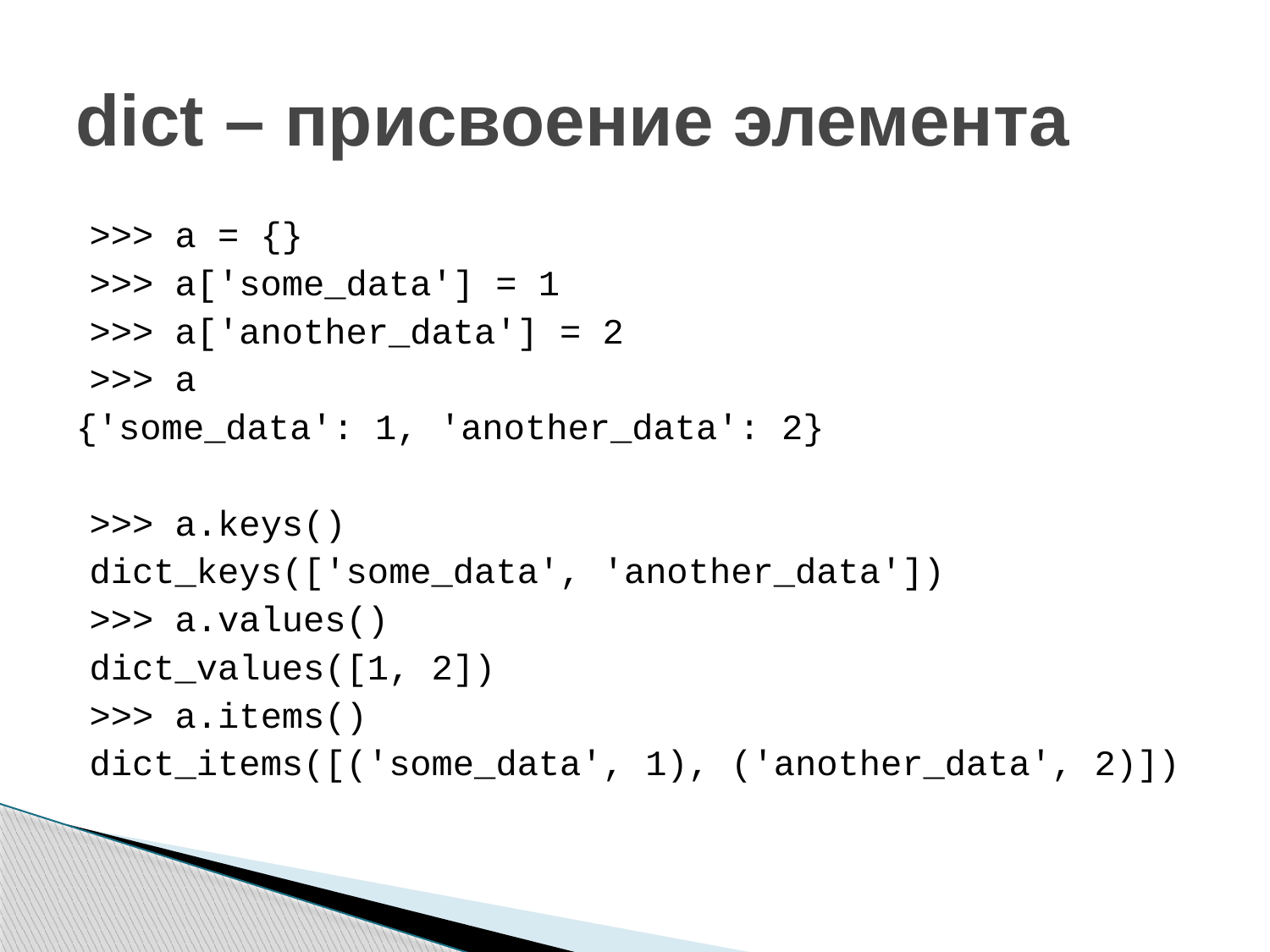

# dict – присвоение элемента
>>> a = {}
>>> a['some_data'] = 1
>>> a['another_data'] = 2
>>> a
{'some_data': 1, 'another_data': 2}

>>> a.keys()
dict_keys(['some_data', 'another_data'])
>>> a.values()
dict_values([1, 2])
>>> a.items()
dict_items([('some_data', 1), ('another_data', 2)])